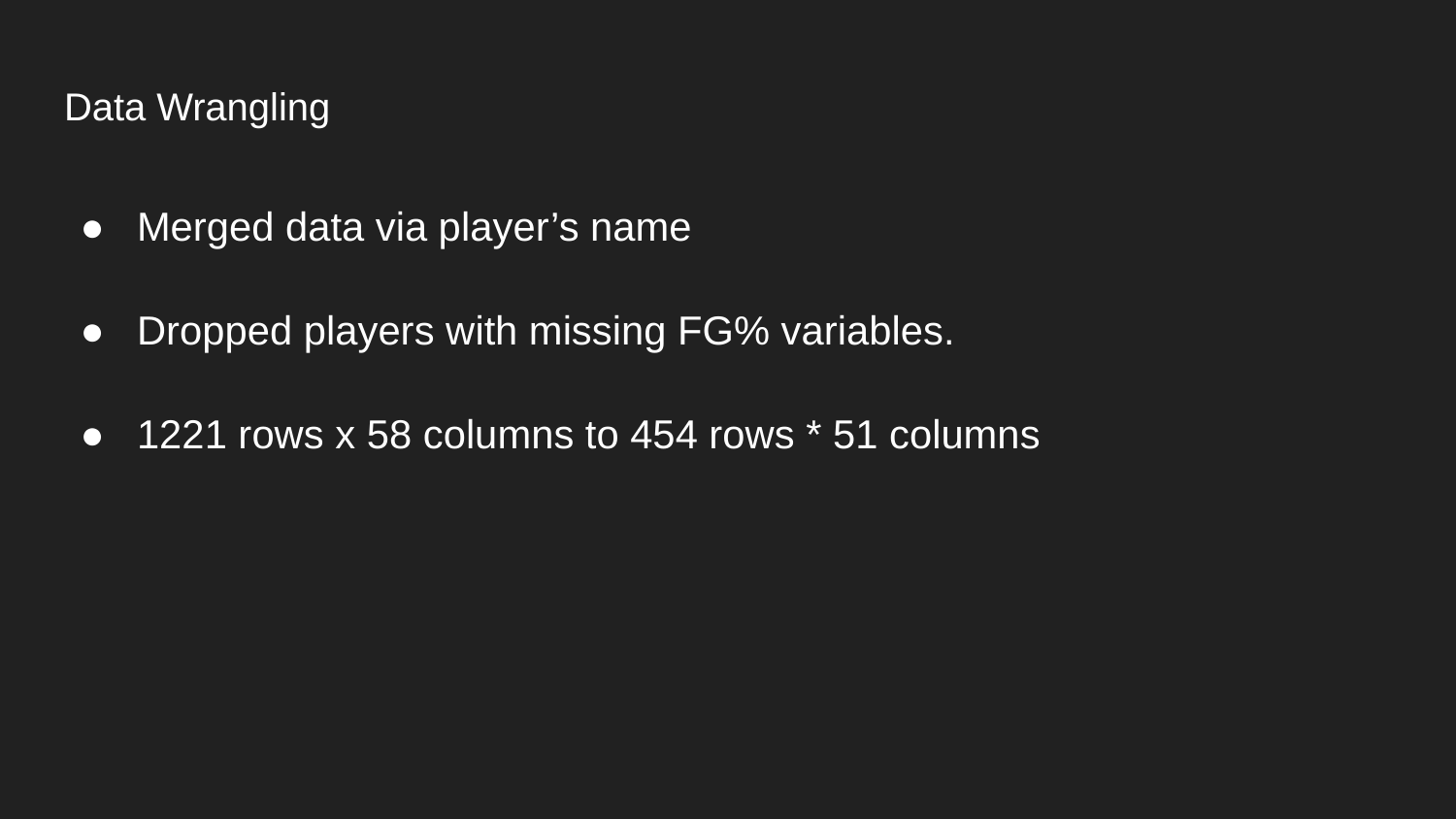

# Data Wrangling
Merged data via player’s name

Dropped players with missing FG% variables.

1221 rows x 58 columns to 454 rows * 51 columns